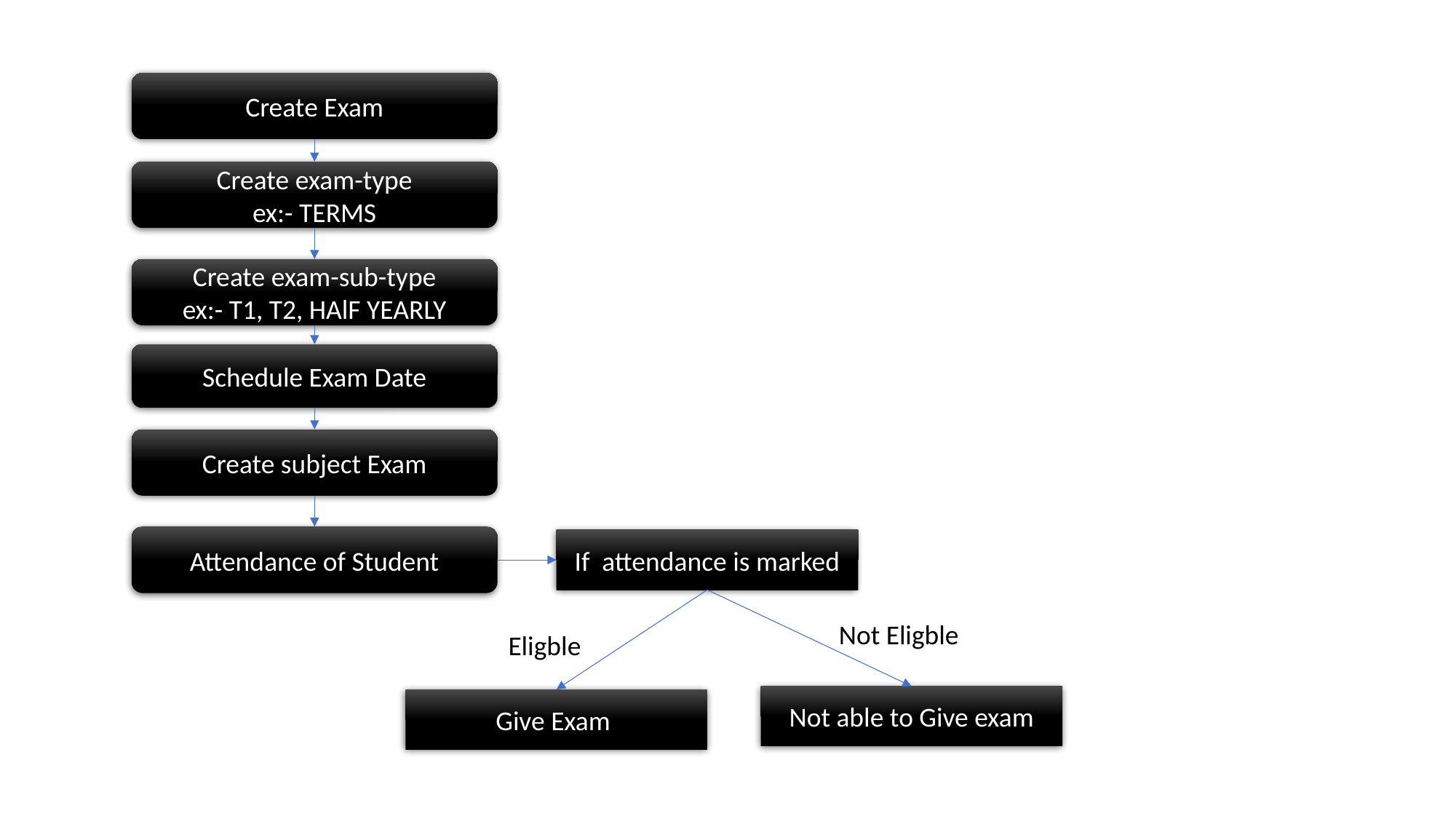

Create Exam
Create exam-type
ex:- TERMS
Create exam-sub-type
ex:- T1, T2, HAlF YEARLY
Schedule Exam Date
Create subject Exam
Attendance of Student
If  attendance is marked
Not Eligble
Eligble
Not able to Give exam
Give Exam